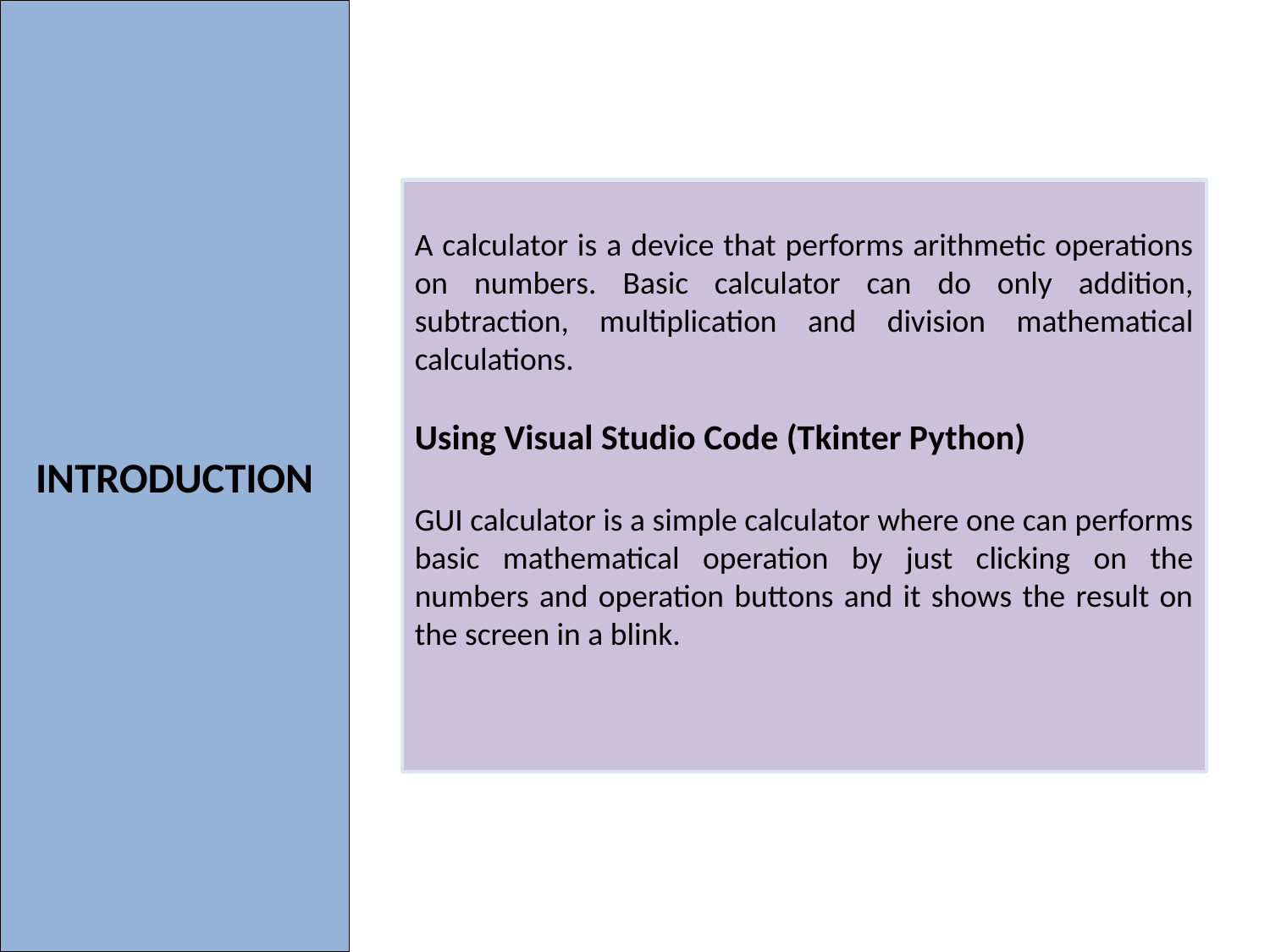

# INTRODUCTION

A calculator is a device that performs arithmetic operations on numbers. Basic calculator can do only addition, subtraction, multiplication and division mathematical calculations.

Using Visual Studio Code (Tkinter Python)

GUI calculator is a simple calculator where one can performs basic mathematical operation by just clicking on the numbers and operation buttons and it shows the result on the screen in a blink.